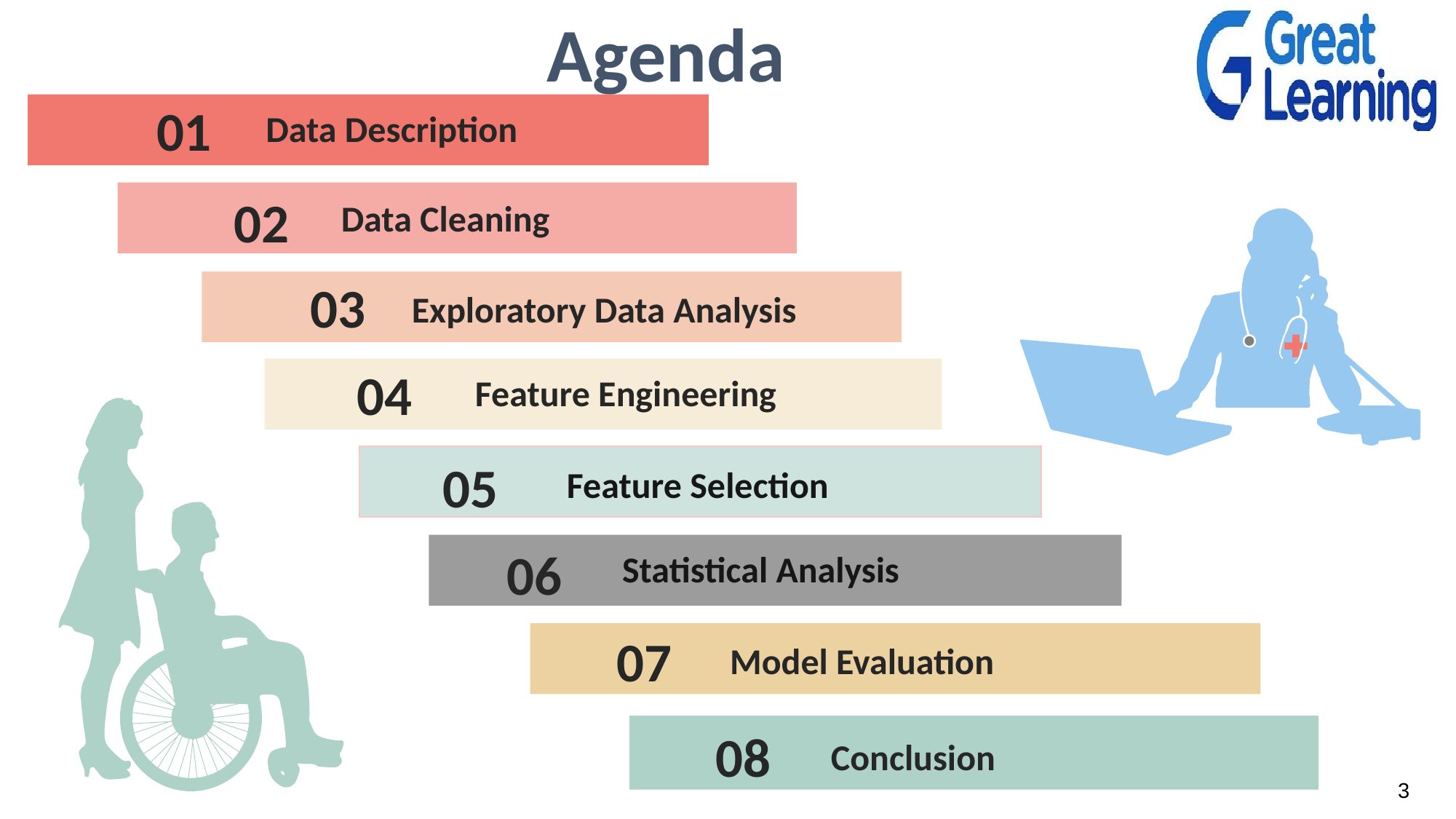

Agenda
01

Data Description

02
Data Cleaning

03

Exploratory Data Analysis

04

Feature Engineering

05
Feature Selection

06
Statistical Analysis
07

Model Evaluation

08
Conclusion
3